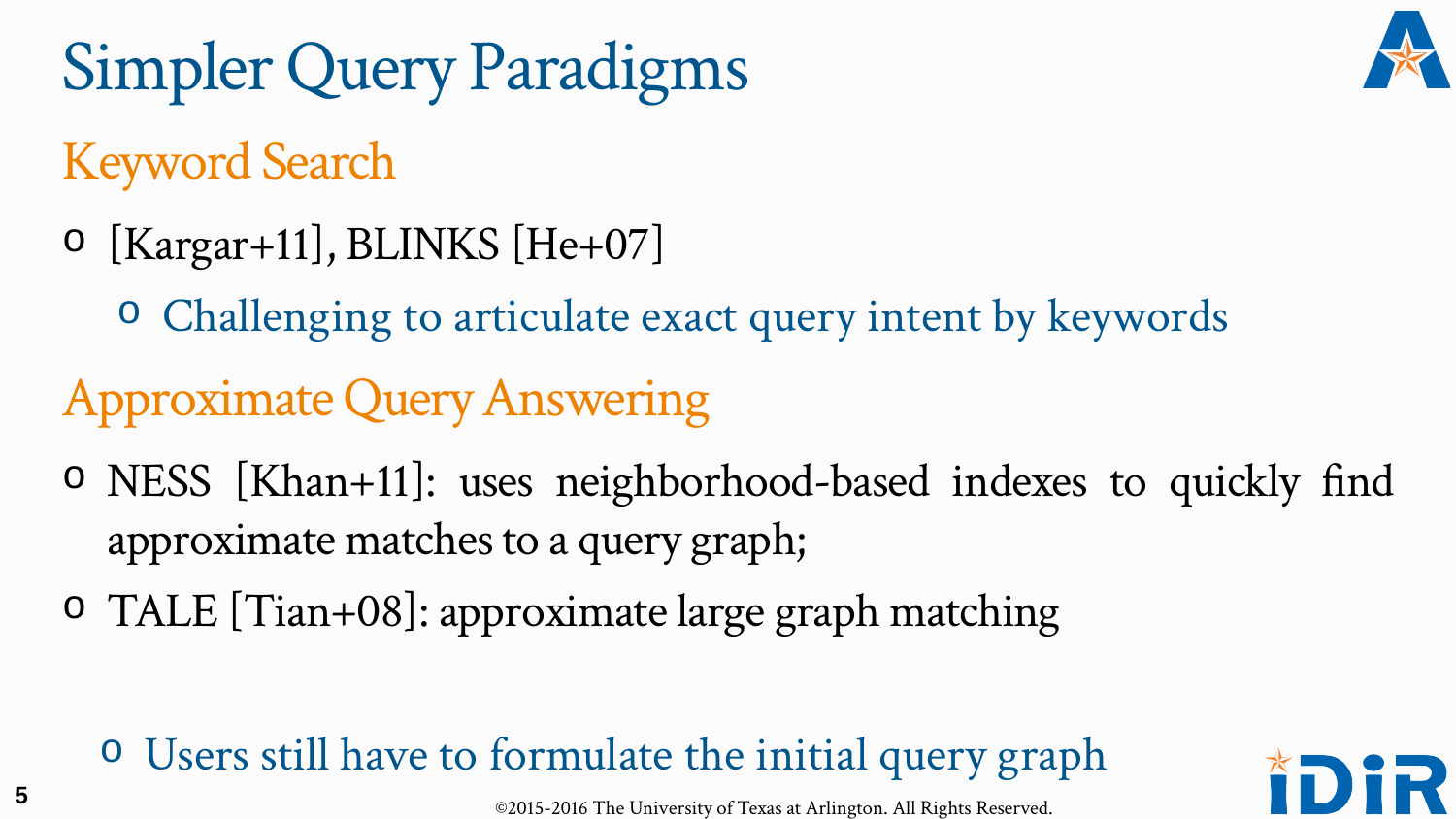

# Simpler Query Paradigms
Keyword Search
[Kargar+11], BLINKS [He+07]
Challenging to articulate exact query intent by keywords
Approximate Query Answering
NESS [Khan+11]: uses neighborhood-based indexes to quickly find approximate matches to a query graph;
TALE [Tian+08]: approximate large graph matching

Users still have to formulate the initial query graph
5